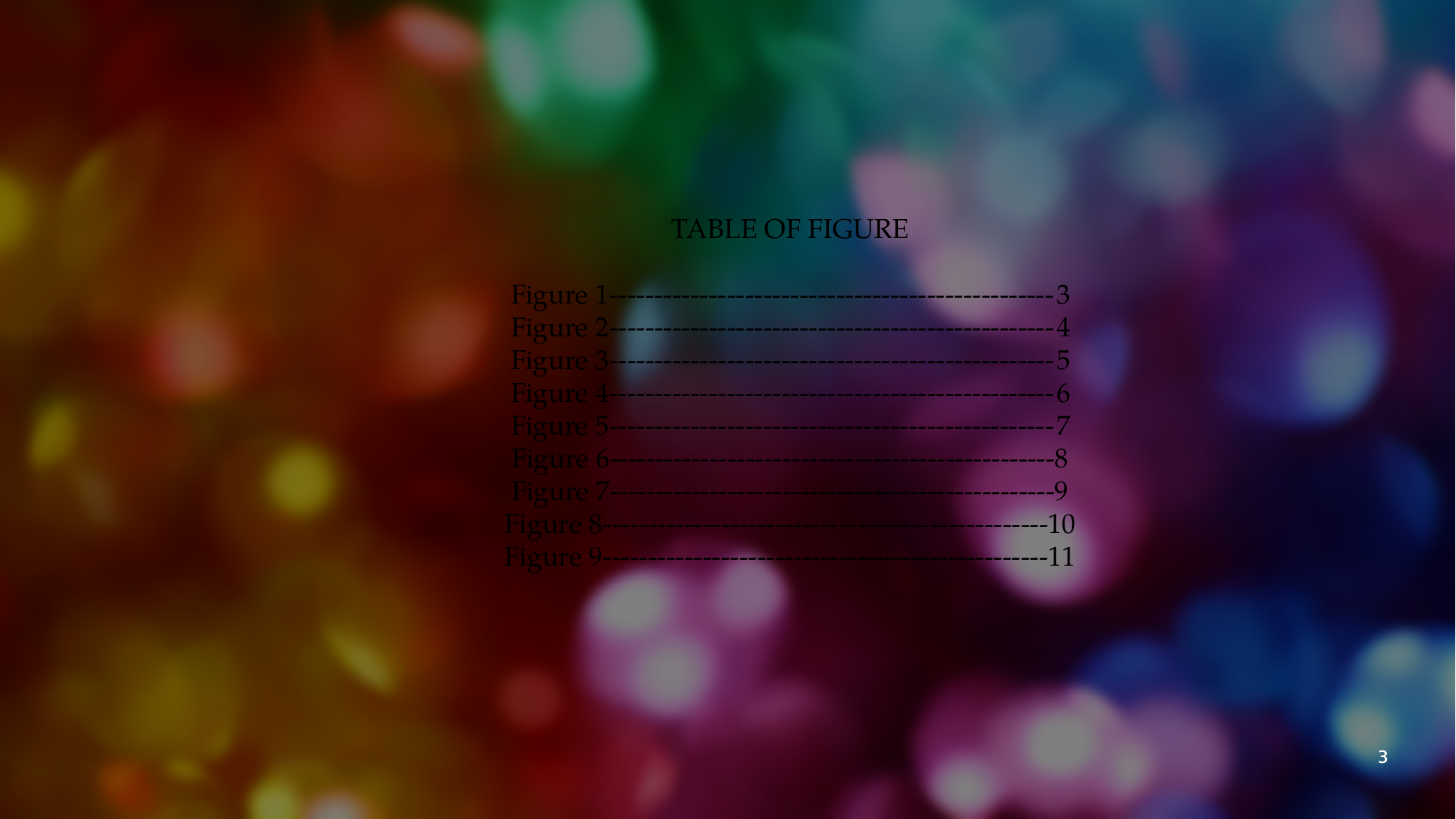

TABLE OF FIGURE

Figure 1-------------------------------------------------	3
Figure 2-------------------------------------------------	4
Figure 3-------------------------------------------------	5
Figure 4-------------------------------------------------	6
Figure 5-------------------------------------------------	7
Figure 6-------------------------------------------------8
Figure 7-------------------------------------------------9
Figure 8-------------------------------------------------10
Figure 9-------------------------------------------------11

3